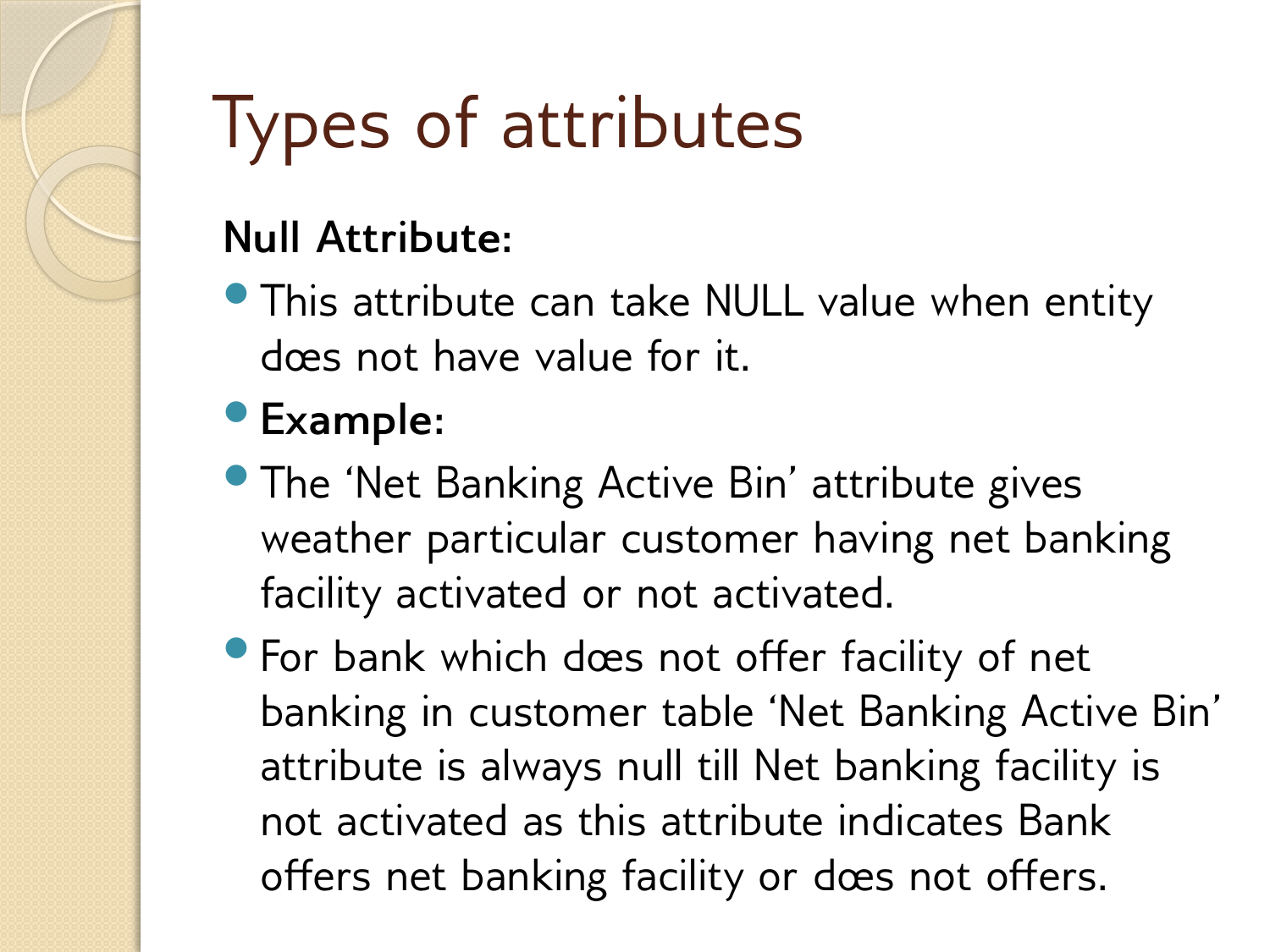

# Types of attributes
Null Attribute:
This attribute can take NULL value when entity does not have value for it.
Example:
The ‘Net Banking Active Bin’ attribute gives weather particular customer having net banking facility activated or not activated.
For bank which does not offer facility of net banking in customer table ‘Net Banking Active Bin’ attribute is always null till Net banking facility is not activated as this attribute indicates Bank offers net banking facility or does not offers.